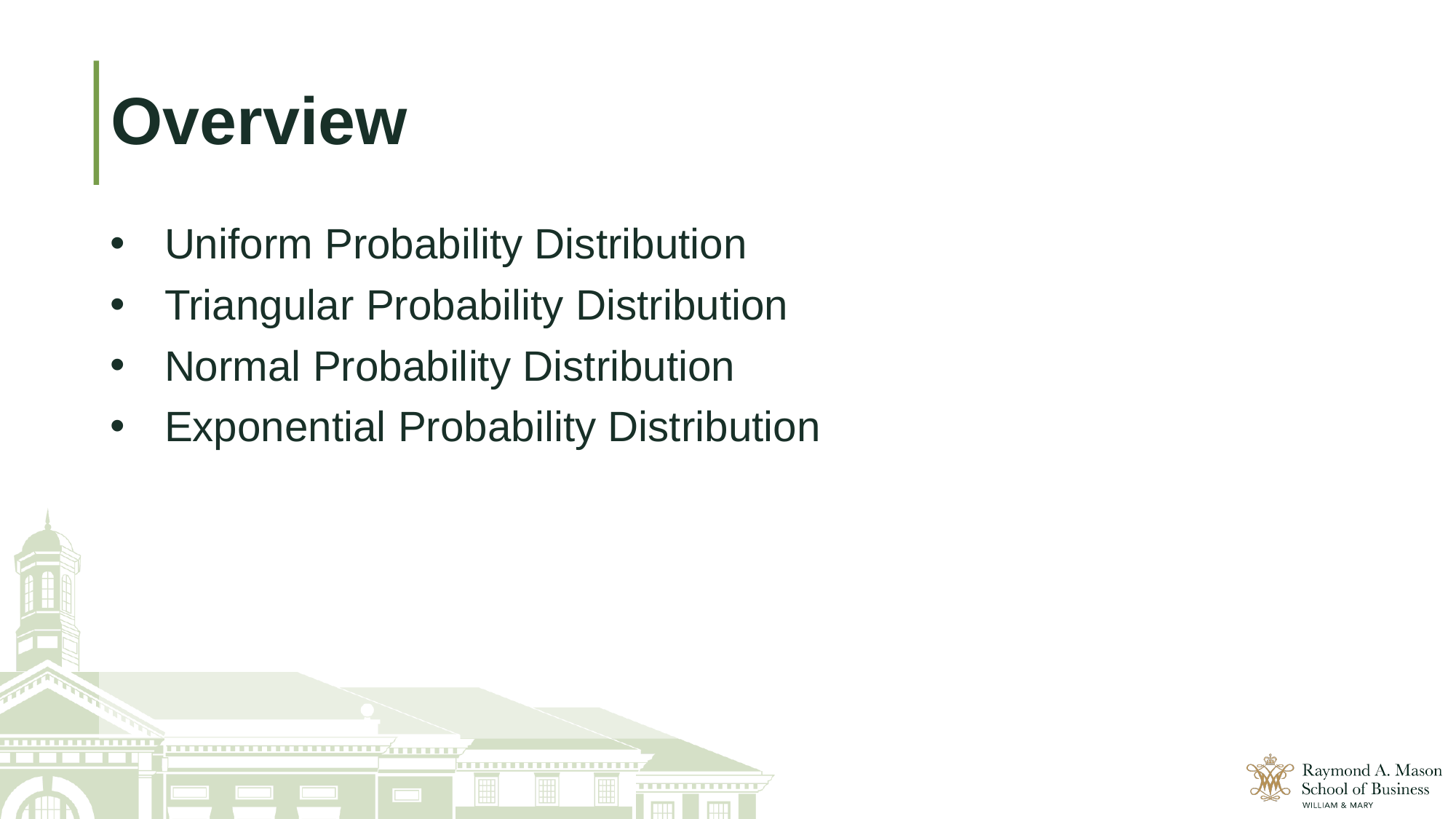

# Overview
Uniform Probability Distribution
Triangular Probability Distribution
Normal Probability Distribution
Exponential Probability Distribution